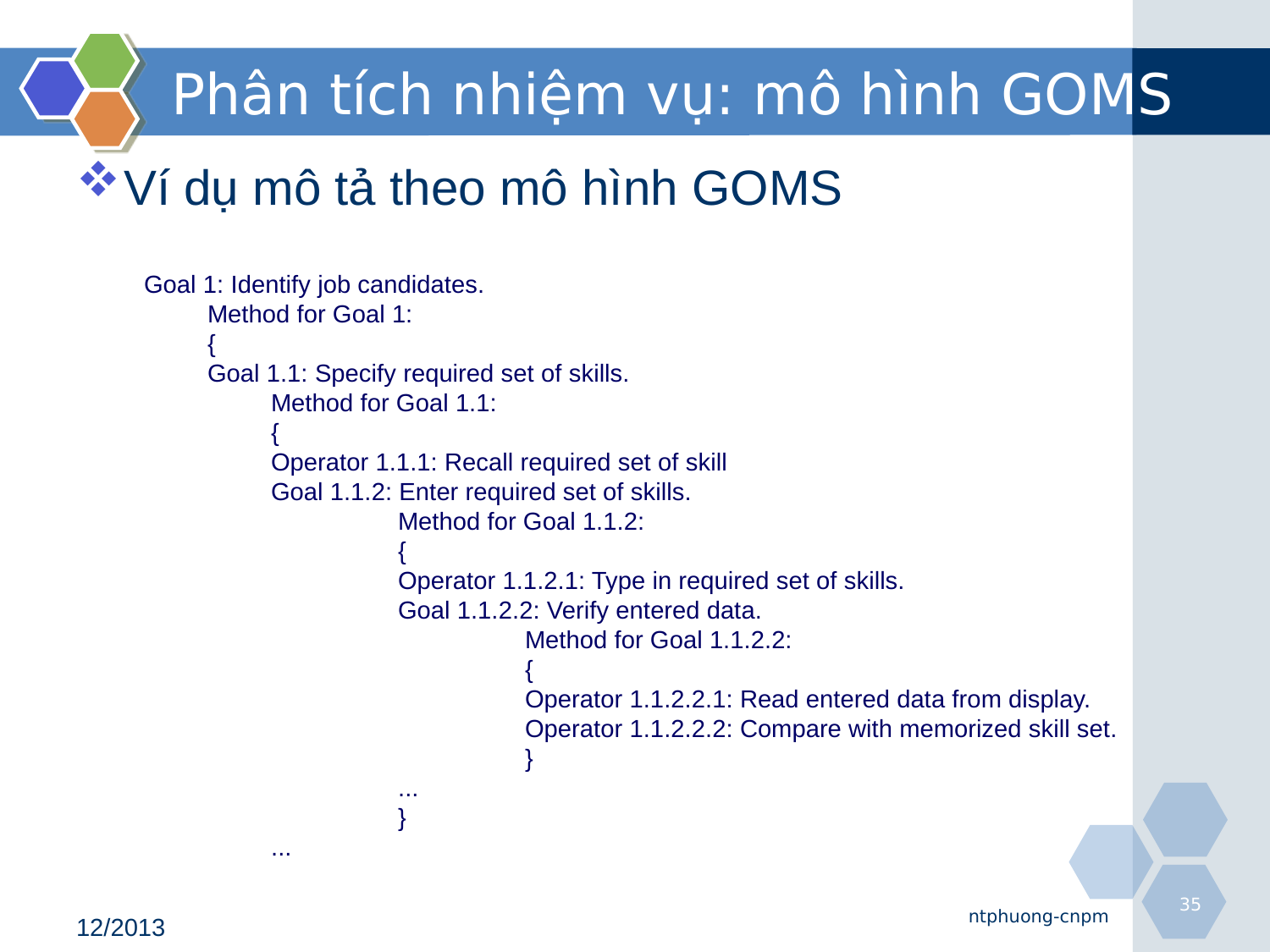

# Phân tích nhiệm vụ: mô hình GOMS
Ví dụ mô tả theo mô hình GOMS

Goal 1: Identify job candidates.
	Method for Goal 1:
	{
	Goal 1.1: Specify required set of skills.
		Method for Goal 1.1:
		{
		Operator 1.1.1: Recall required set of skill
		Goal 1.1.2: Enter required set of skills.
			Method for Goal 1.1.2:
			{
			Operator 1.1.2.1: Type in required set of skills.
			Goal 1.1.2.2: Verify entered data.
				Method for Goal 1.1.2.2:
				{
				Operator 1.1.2.2.1: Read entered data from display.
				Operator 1.1.2.2.2: Compare with memorized skill set.
				}
			...
			}
		...

35
ntphuong-cnpm
12/2013